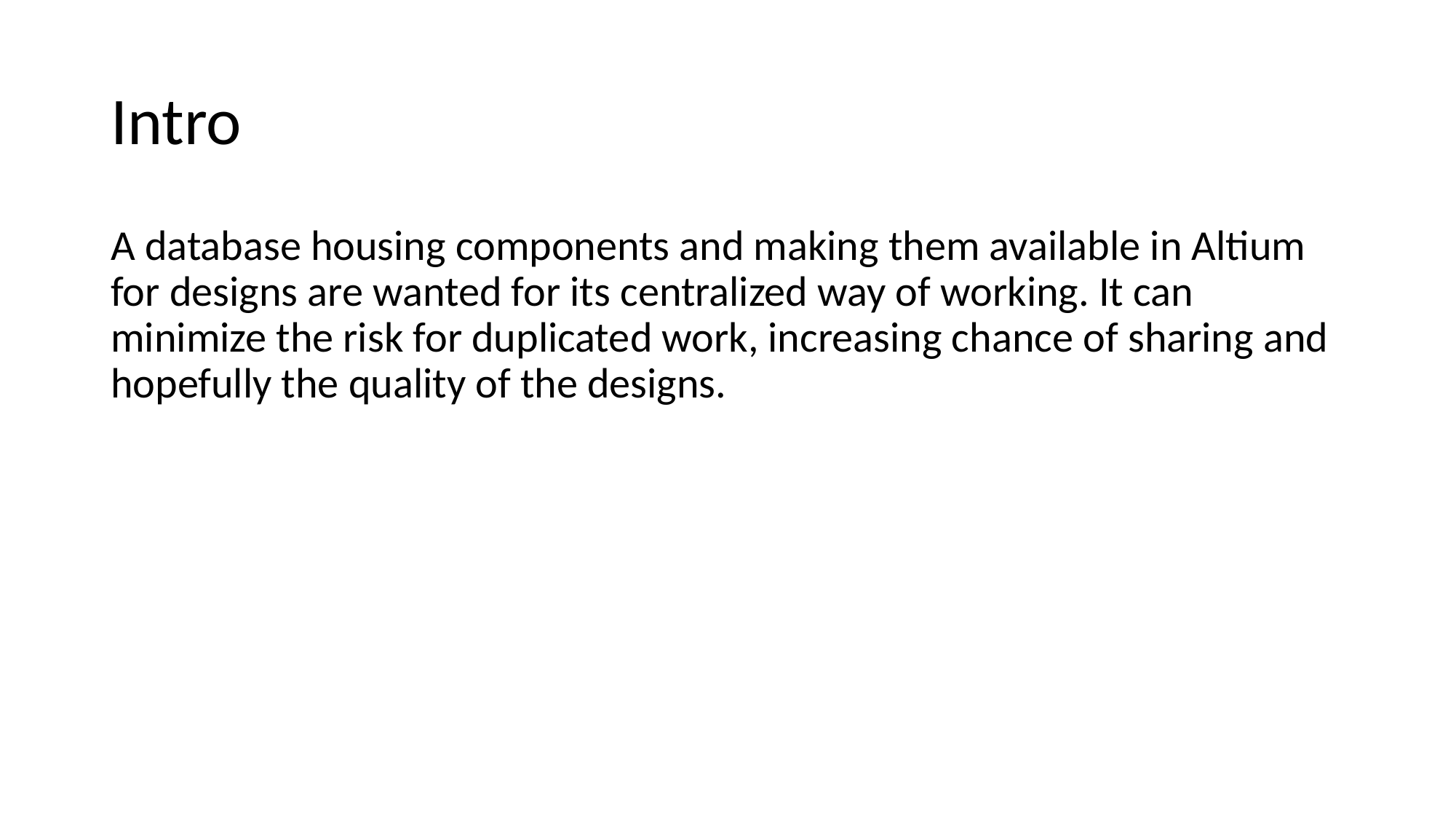

# Intro
A database housing components and making them available in Altium for designs are wanted for its centralized way of working. It can minimize the risk for duplicated work, increasing chance of sharing and hopefully the quality of the designs.